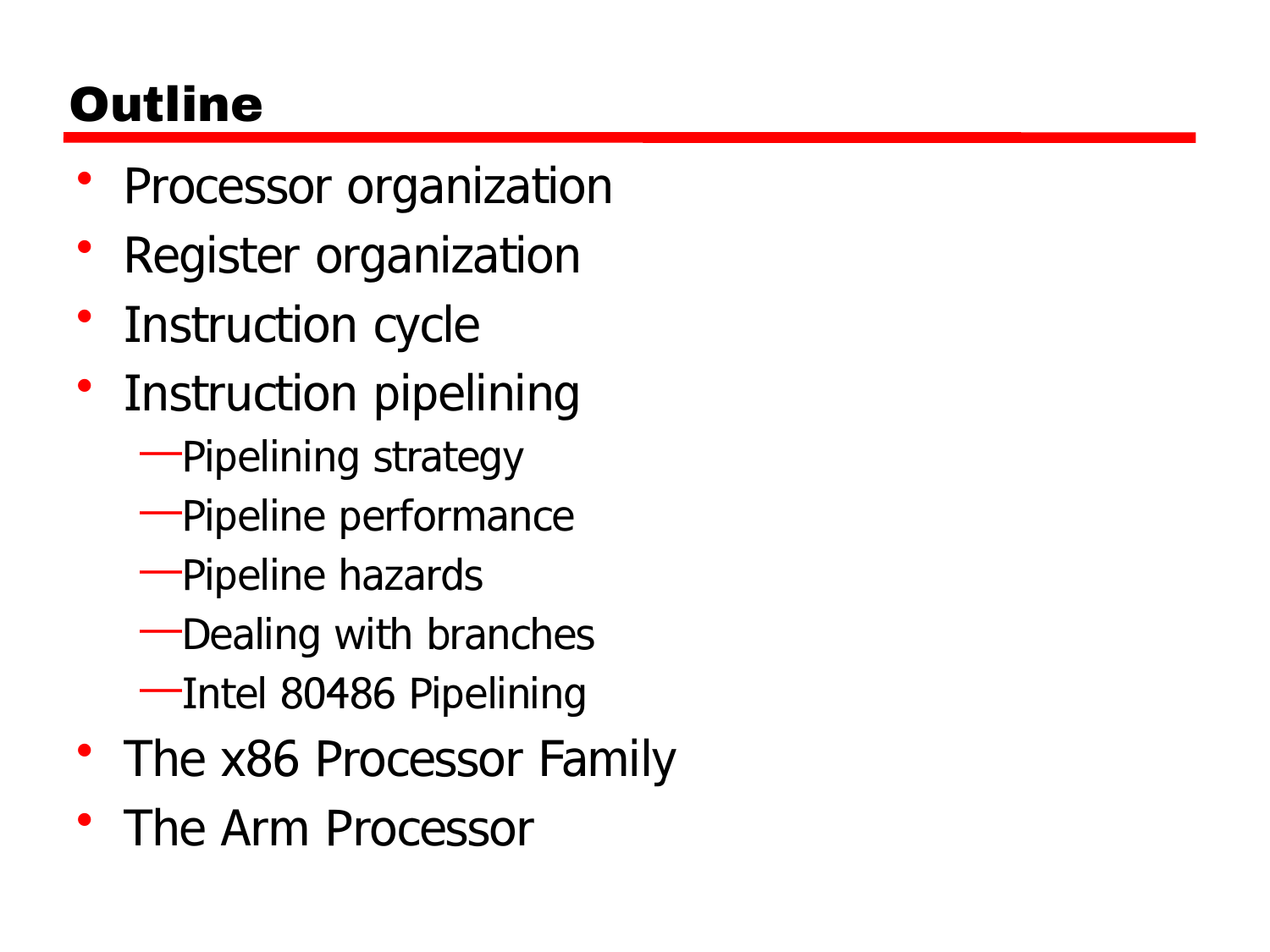

# Outline
Processor organization
Register organization
Instruction cycle
Instruction pipelining
Pipelining strategy
Pipeline performance
Pipeline hazards
Dealing with branches
Intel 80486 Pipelining
The x86 Processor Family
The Arm Processor